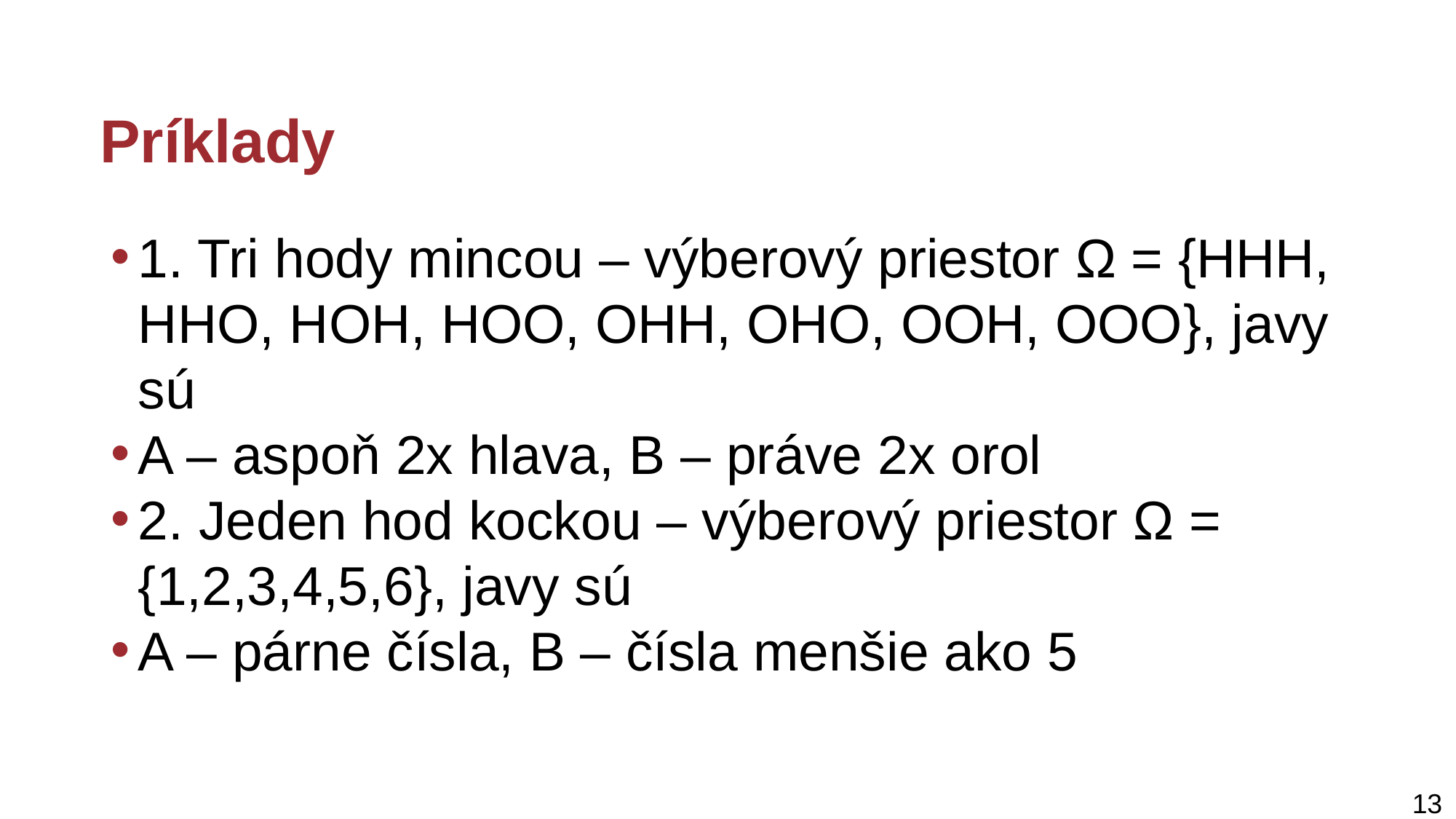

# Príklady
1. Tri hody mincou – výberový priestor Ω = {HHH, HHO, HOH, HOO, OHH, OHO, OOH, OOO}, javy sú
A – aspoň 2x hlava, B – práve 2x orol
2. Jeden hod kockou – výberový priestor Ω = {1,2,3,4,5,6}, javy sú
A – párne čísla, B – čísla menšie ako 5